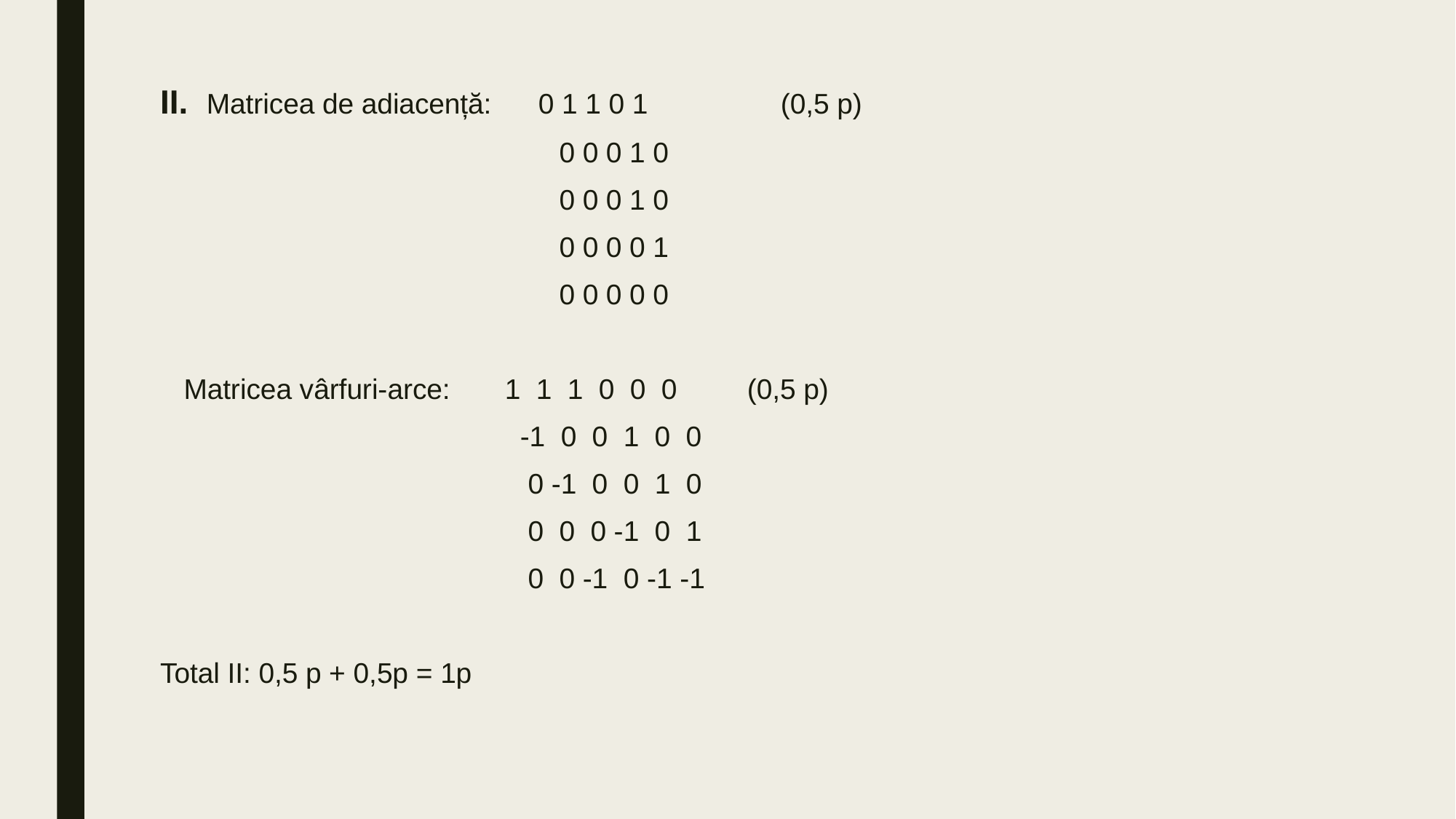

II.  Matricea de adiacență:      0 1 1 0 1                 (0,5 p)
                                                   0 0 0 1 0
                                                   0 0 0 1 0
                                                   0 0 0 0 1
                                                   0 0 0 0 0

   Matricea vârfuri-arce:       1  1  1  0  0  0         (0,5 p)
                                              -1  0  0  1  0  0
                                               0 -1  0  0  1  0
                                               0  0  0 -1  0  1
                                               0  0 -1  0 -1 -1

Total II: 0,5 p + 0,5p = 1p